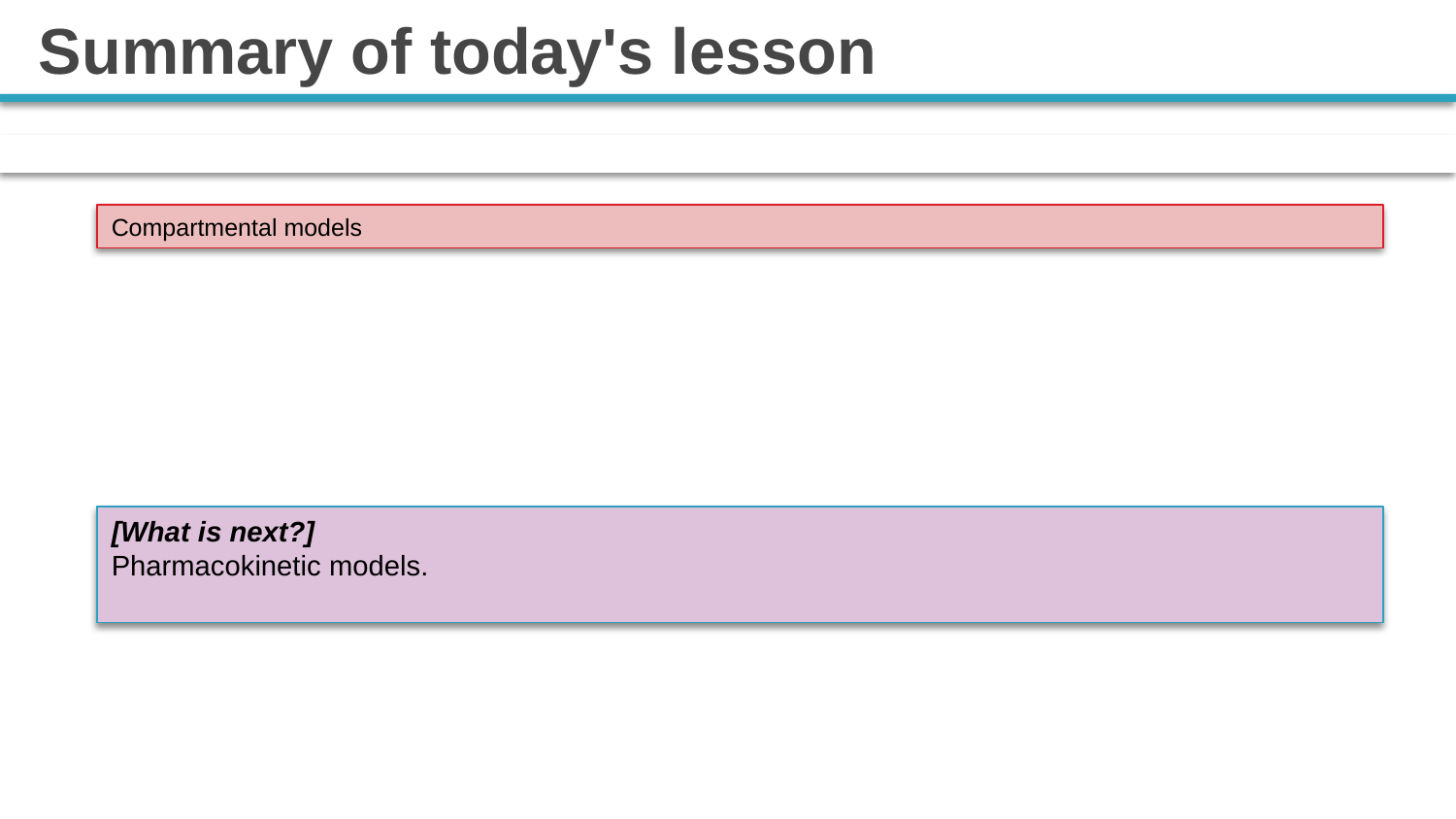

# Summary of today's lesson
Compartmental models
[What is next?]
Pharmacokinetic models.